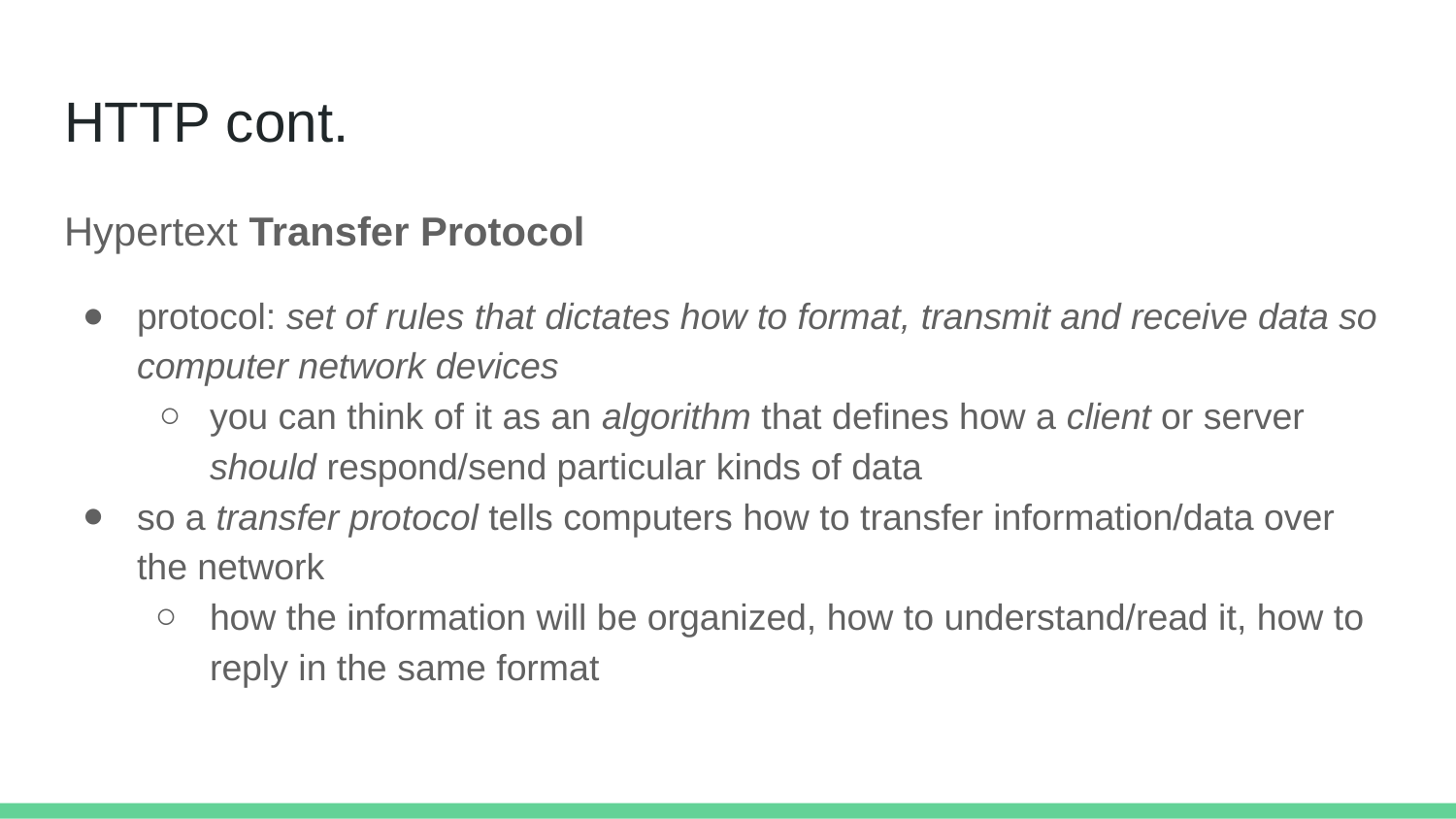

# HTTP cont.
Hypertext Transfer Protocol
protocol: set of rules that dictates how to format, transmit and receive data so computer network devices
you can think of it as an algorithm that defines how a client or server should respond/send particular kinds of data
so a transfer protocol tells computers how to transfer information/data over the network
how the information will be organized, how to understand/read it, how to reply in the same format